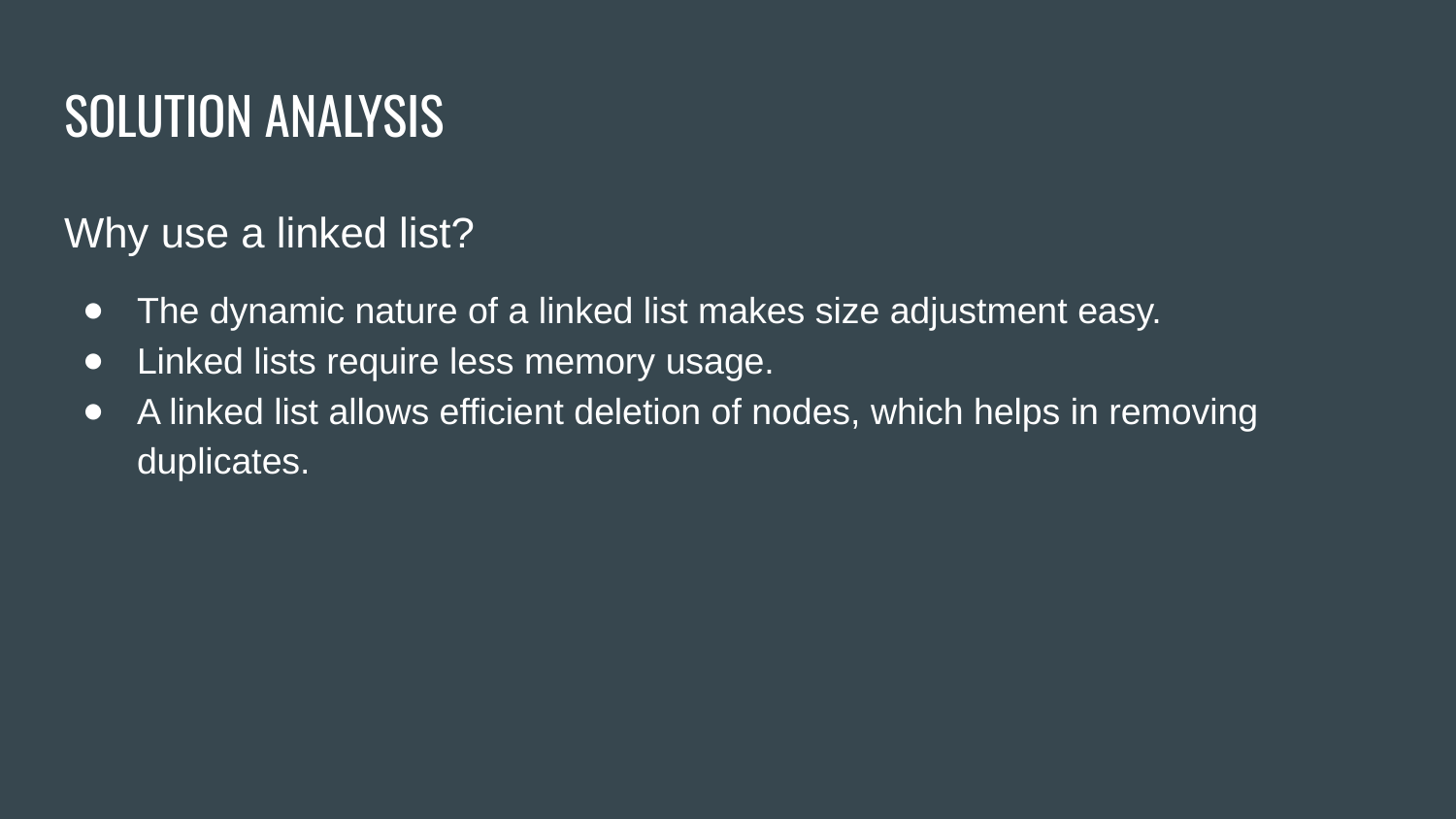

# SOLUTION ANALYSIS
Why use a linked list?
The dynamic nature of a linked list makes size adjustment easy.
Linked lists require less memory usage.
A linked list allows efficient deletion of nodes, which helps in removing duplicates.